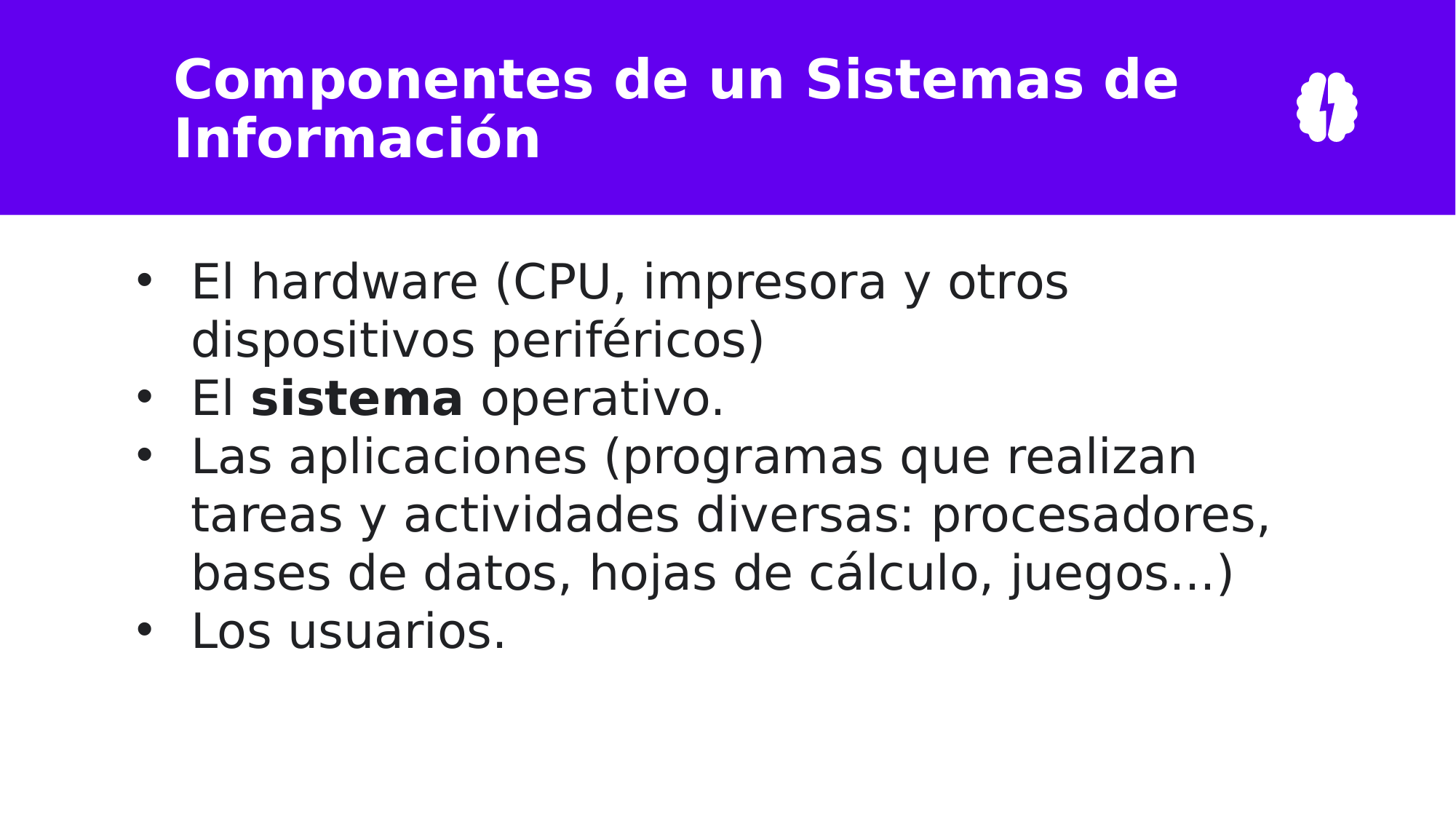

# Componentes de un Sistemas de Información

El hardware (CPU, impresora y otros dispositivos periféricos)
El sistema operativo.
Las aplicaciones (programas que realizan tareas y actividades diversas: procesadores, bases de datos, hojas de cálculo, juegos...)
Los usuarios.